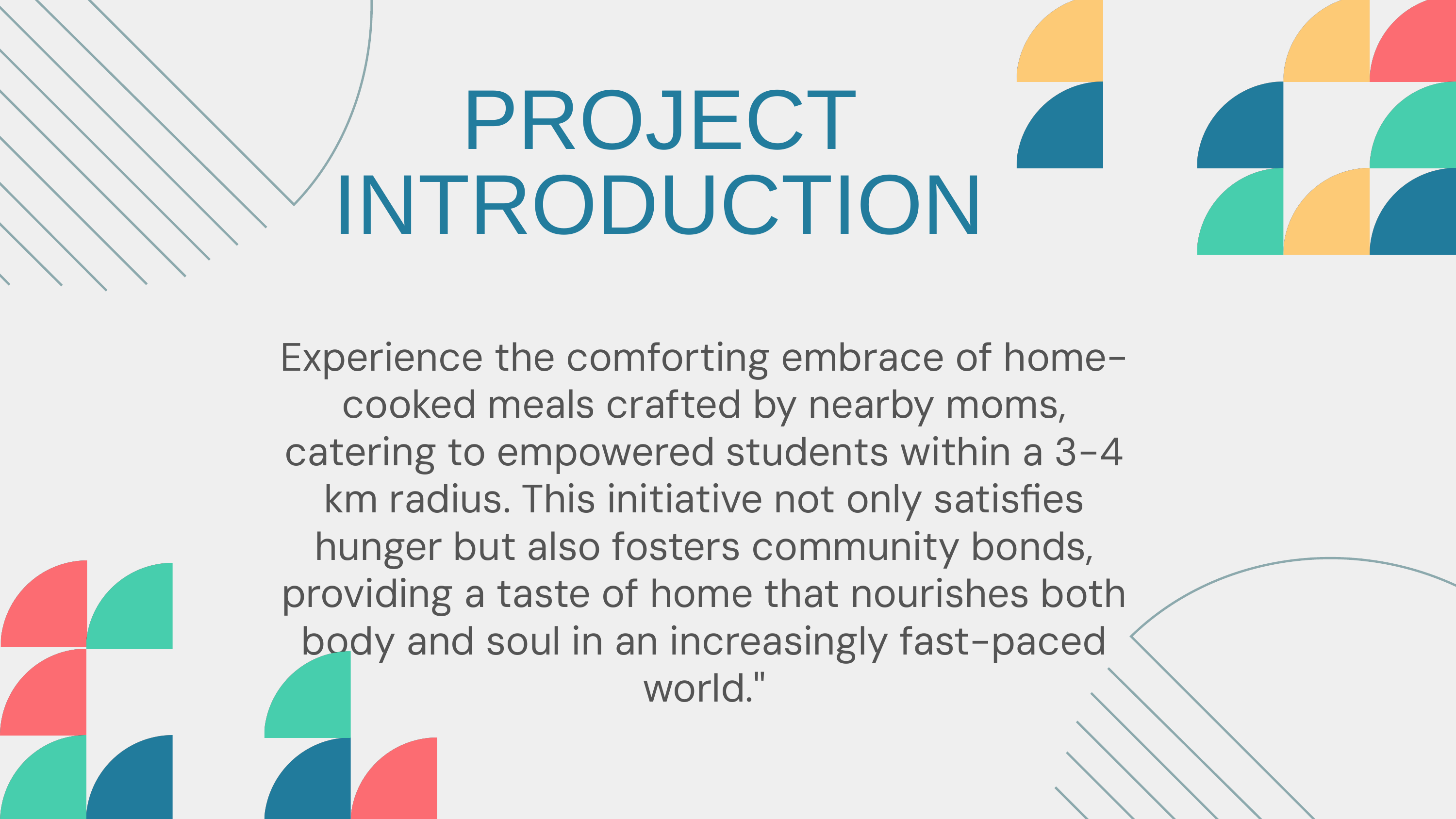

PROJECT INTRODUCTION

Experience the comforting embrace of home-cooked meals crafted by nearby moms, catering to empowered students within a 3-4 km radius. This initiative not only satisfies hunger but also fosters community bonds, providing a taste of home that nourishes both body and soul in an increasingly fast-paced world."